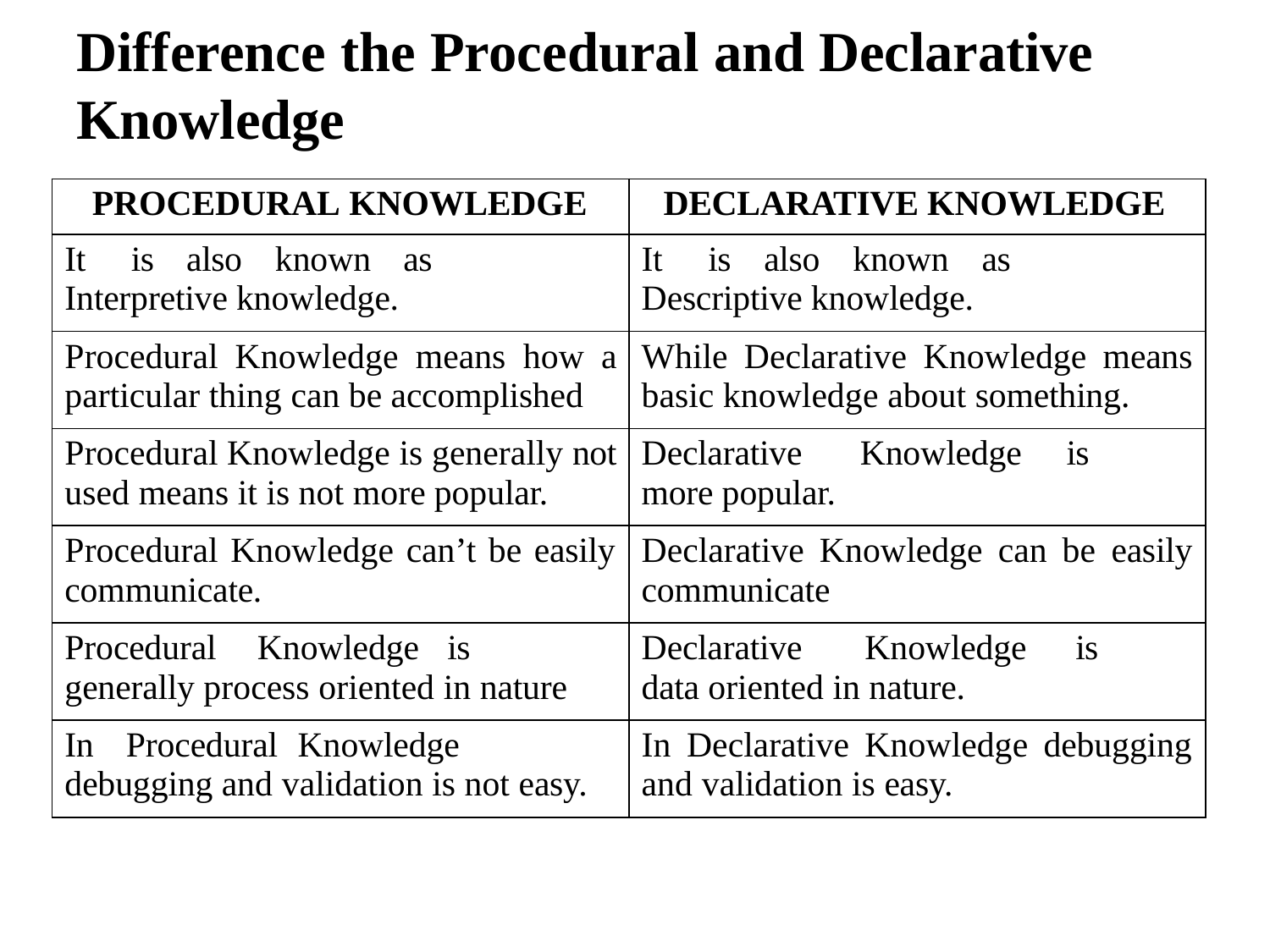

# Difference the Procedural and Declarative Knowledge
| PROCEDURAL KNOWLEDGE | DECLARATIVE KNOWLEDGE |
| --- | --- |
| It is also known as Interpretive knowledge. | It is also known as Descriptive knowledge. |
| Procedural Knowledge means how a particular thing can be accomplished | While Declarative Knowledge means basic knowledge about something. |
| Procedural Knowledge is generally not used means it is not more popular. | Declarative Knowledge is more popular. |
| Procedural Knowledge can’t be easily communicate. | Declarative Knowledge can be easily communicate |
| Procedural Knowledge is generally process oriented in nature | Declarative Knowledge is data oriented in nature. |
| In Procedural Knowledge debugging and validation is not easy. | In Declarative Knowledge debugging and validation is easy. |